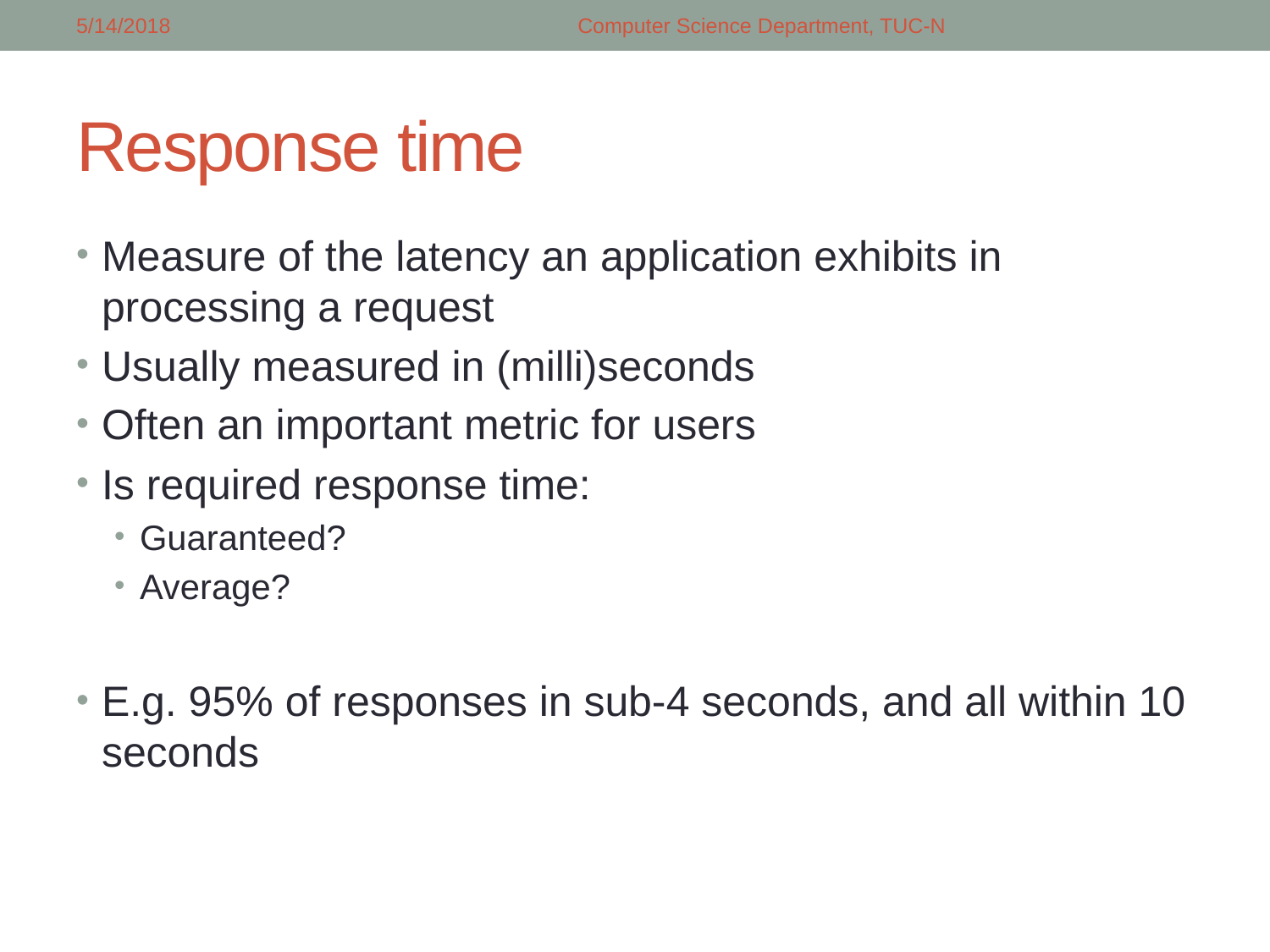

5/14/2018
Computer Science Department, TUC-N
# Response time
Measure of the latency an application exhibits in processing a request
Usually measured in (milli)seconds
Often an important metric for users
Is required response time:
Guaranteed?
Average?

E.g. 95% of responses in sub-4 seconds, and all within 10 seconds